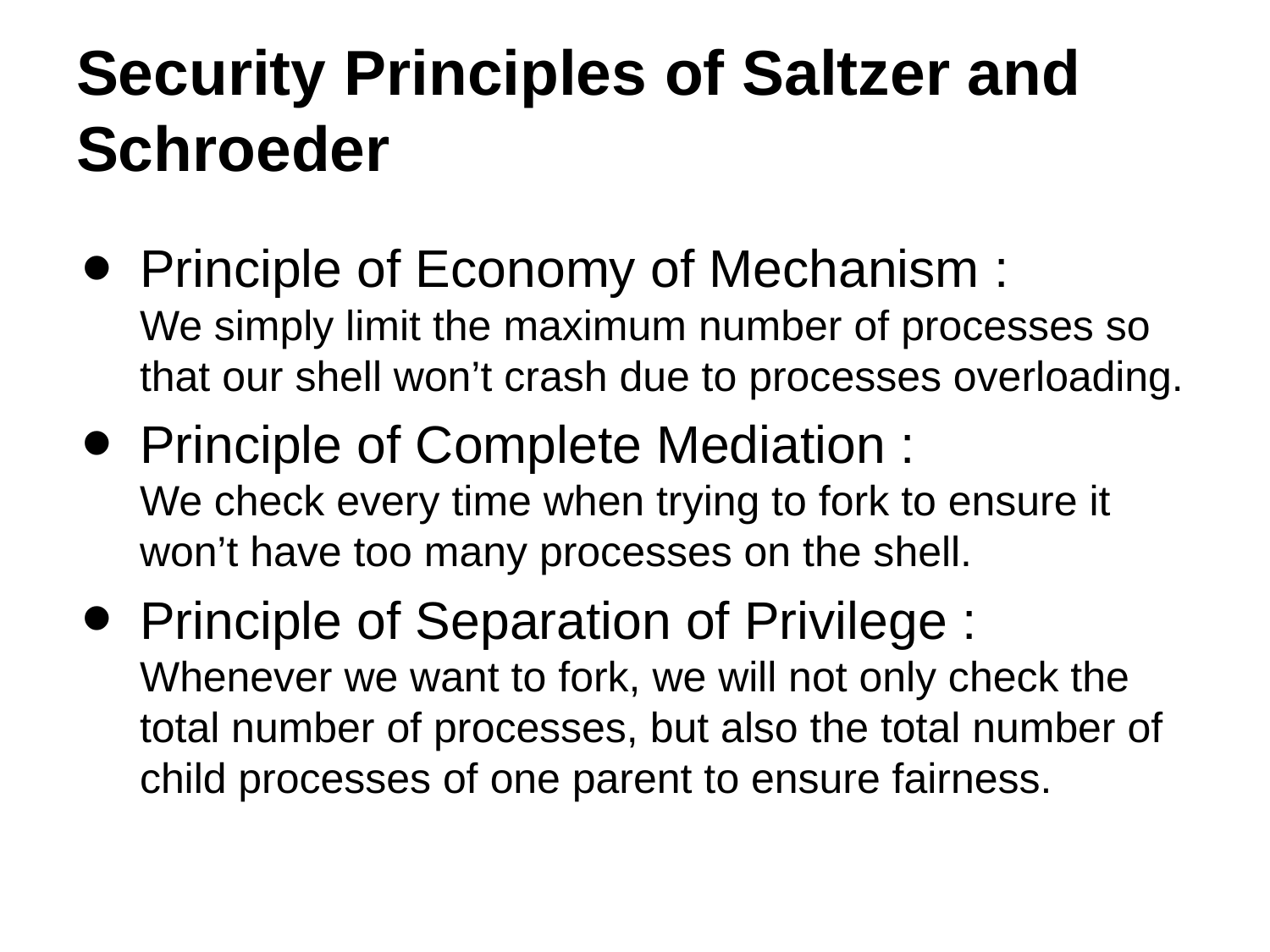

# Security Principles of Saltzer and Schroeder
Principle of Economy of Mechanism :
We simply limit the maximum number of processes so that our shell won’t crash due to processes overloading.
Principle of Complete Mediation :
We check every time when trying to fork to ensure it won’t have too many processes on the shell.
Principle of Separation of Privilege :
Whenever we want to fork, we will not only check the total number of processes, but also the total number of child processes of one parent to ensure fairness.